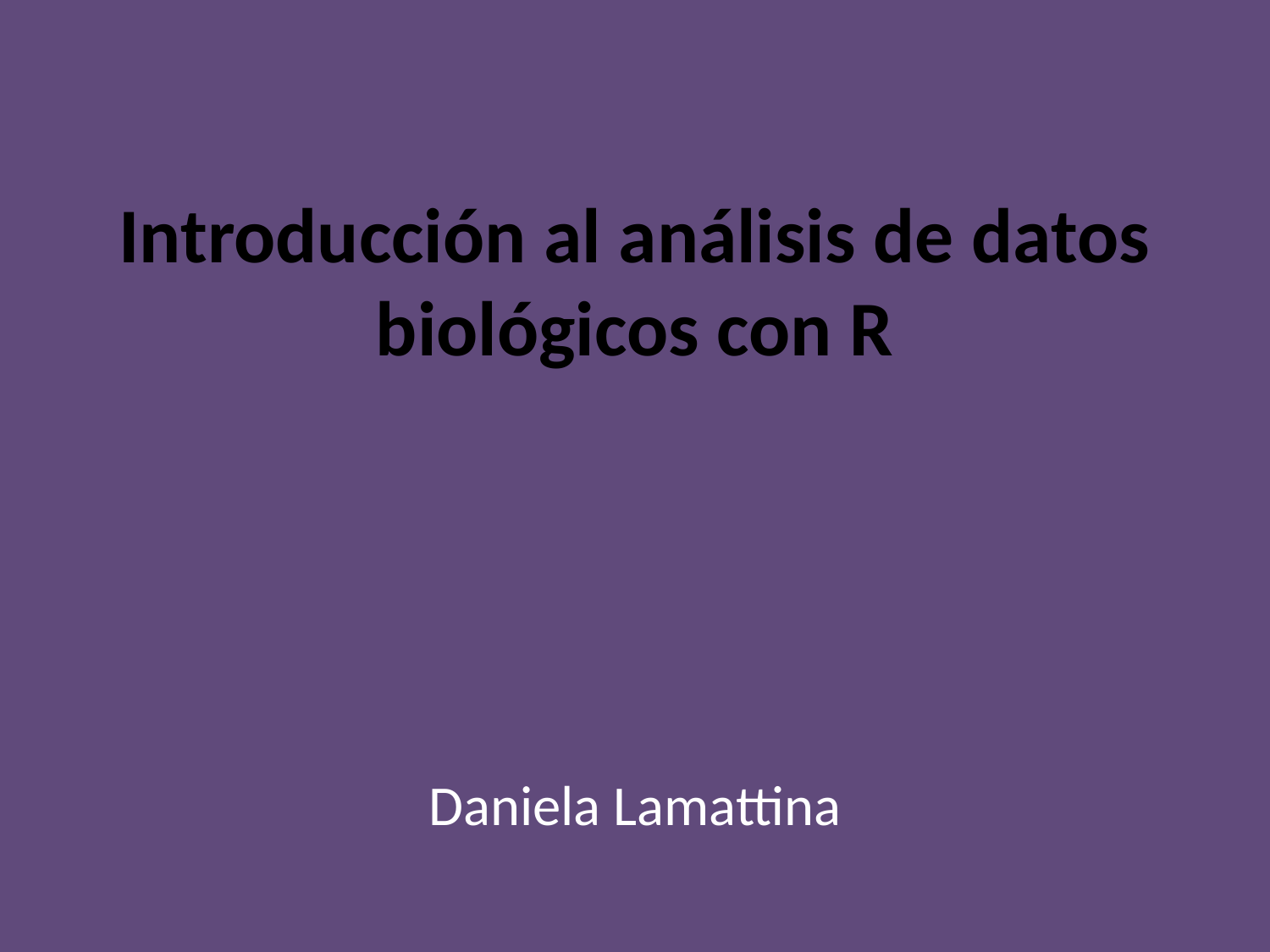

# Introducción al análisis de datos biológicos con R
Daniela Lamattina